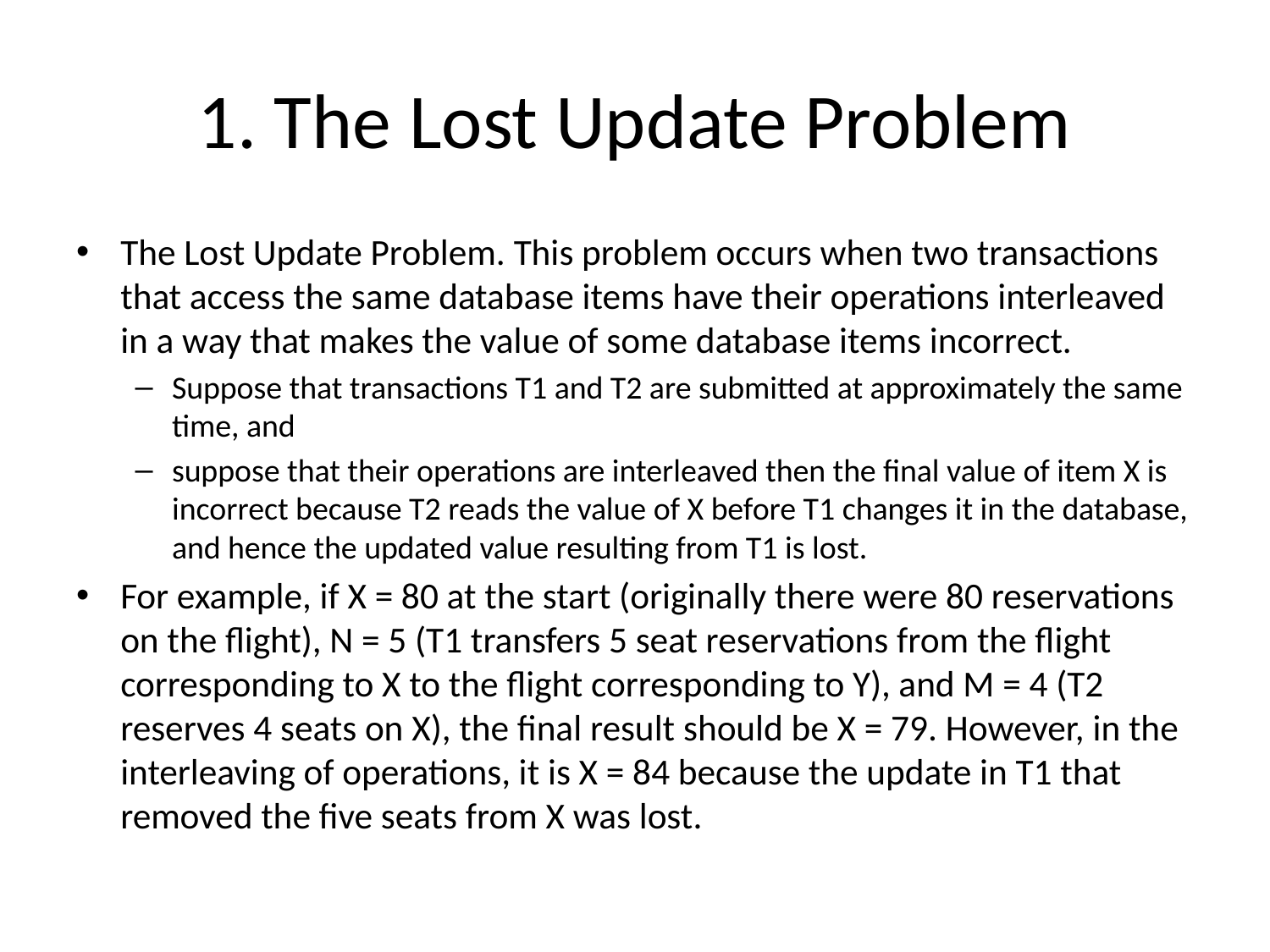

# 1. The Lost Update Problem
The Lost Update Problem. This problem occurs when two transactions that access the same database items have their operations interleaved in a way that makes the value of some database items incorrect.
Suppose that transactions T1 and T2 are submitted at approximately the same time, and
suppose that their operations are interleaved then the final value of item X is incorrect because T2 reads the value of X before T1 changes it in the database, and hence the updated value resulting from T1 is lost.
For example, if X = 80 at the start (originally there were 80 reservations on the flight), N = 5 (T1 transfers 5 seat reservations from the flight corresponding to X to the flight corresponding to Y), and M = 4 (T2 reserves 4 seats on X), the final result should be X = 79. However, in the interleaving of operations, it is X = 84 because the update in T1 that removed the five seats from X was lost.